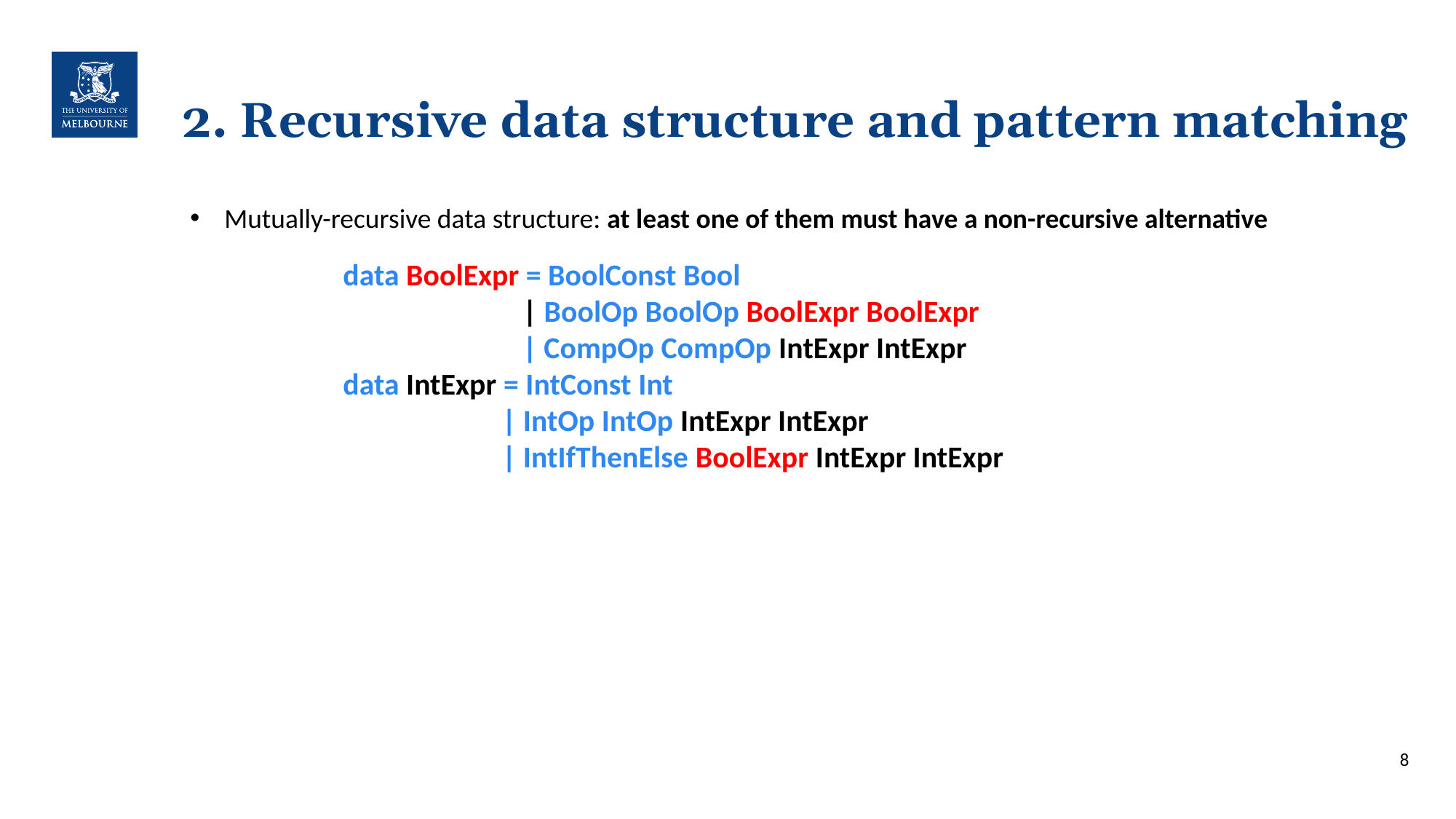

# 2. Recursive data structure and pattern matching
Mutually-recursive data structure: at least one of them must have a non-recursive alternative

data BoolExpr = BoolConst Bool
                          | BoolOp BoolOp BoolExpr BoolExpr
                          | CompOp CompOp IntExpr IntExpr
data IntExpr = IntConst Int
                       | IntOp IntOp IntExpr IntExpr
                       | IntIfThenElse BoolExpr IntExpr IntExpr
8